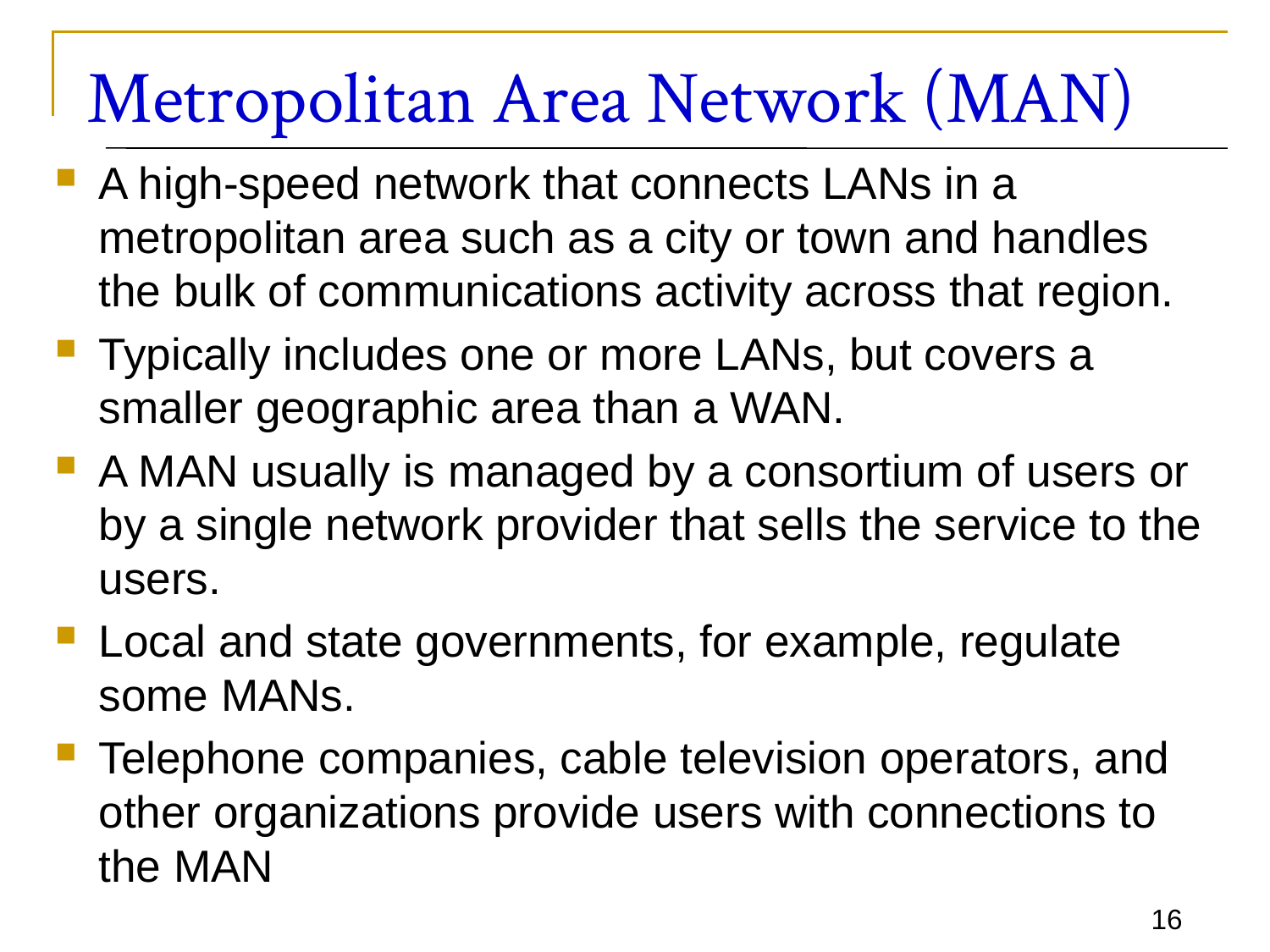

# Metropolitan Area Network (MAN)
A high-speed network that connects LANs in a metropolitan area such as a city or town and handles the bulk of communications activity across that region.
Typically includes one or more LANs, but covers a smaller geographic area than a WAN.
A MAN usually is managed by a consortium of users or by a single network provider that sells the service to the users.
Local and state governments, for example, regulate some MANs.
Telephone companies, cable television operators, and other organizations provide users with connections to the MAN